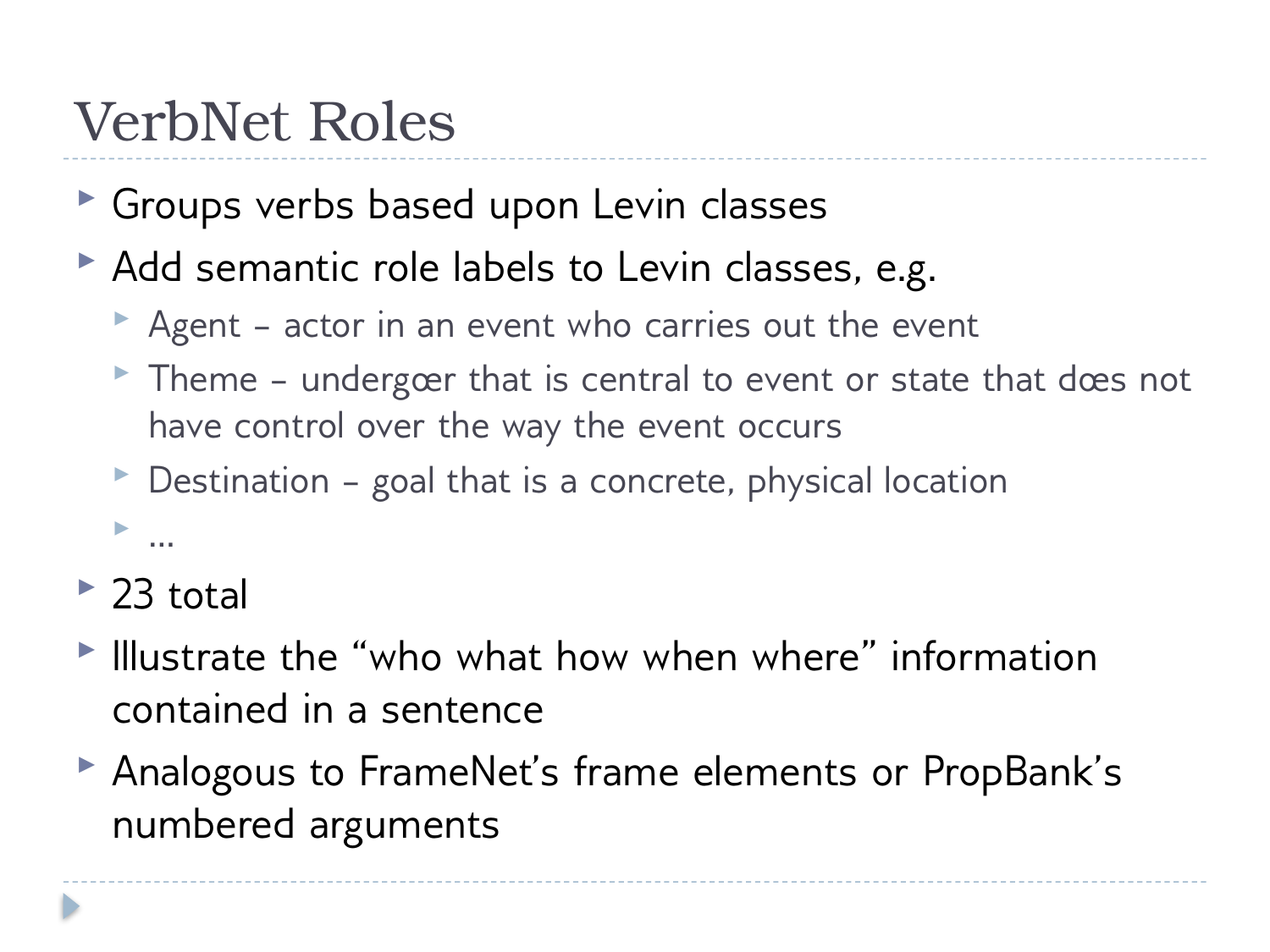

# VerbNet Roles
Groups verbs based upon Levin classes
Add semantic role labels to Levin classes, e.g.
Agent – actor in an event who carries out the event
Theme – undergoer that is central to event or state that does not have control over the way the event occurs
Destination – goal that is a concrete, physical location
…
23 total
Illustrate the “who what how when where” information contained in a sentence
Analogous to FrameNet’s frame elements or PropBank’s numbered arguments